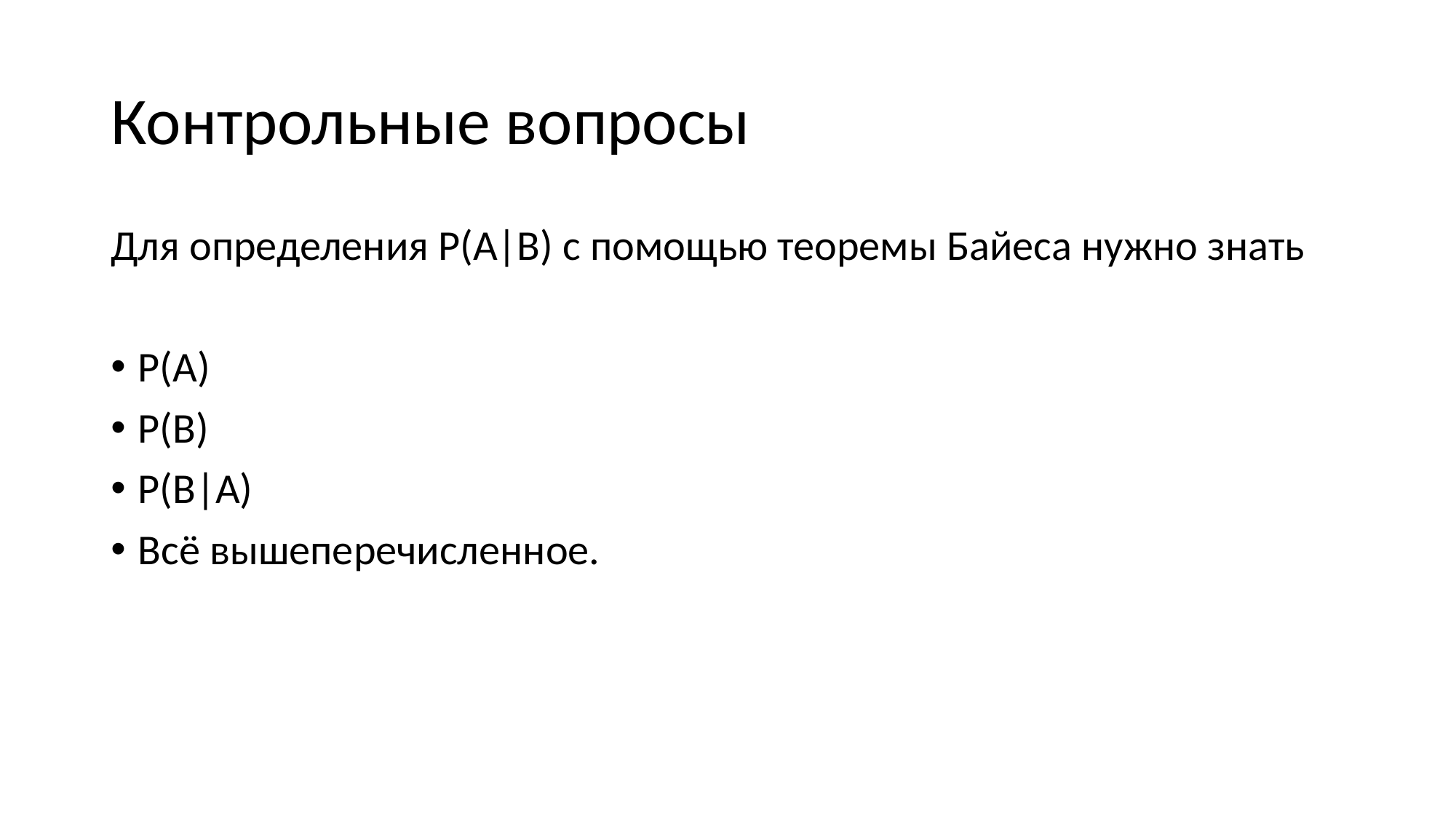

# Контрольные вопросы
Для определения P(A|B) с помощью теоремы Байеса нужно знать

P(A)
P(B)
P(B|A)
Всё вышеперечисленное.